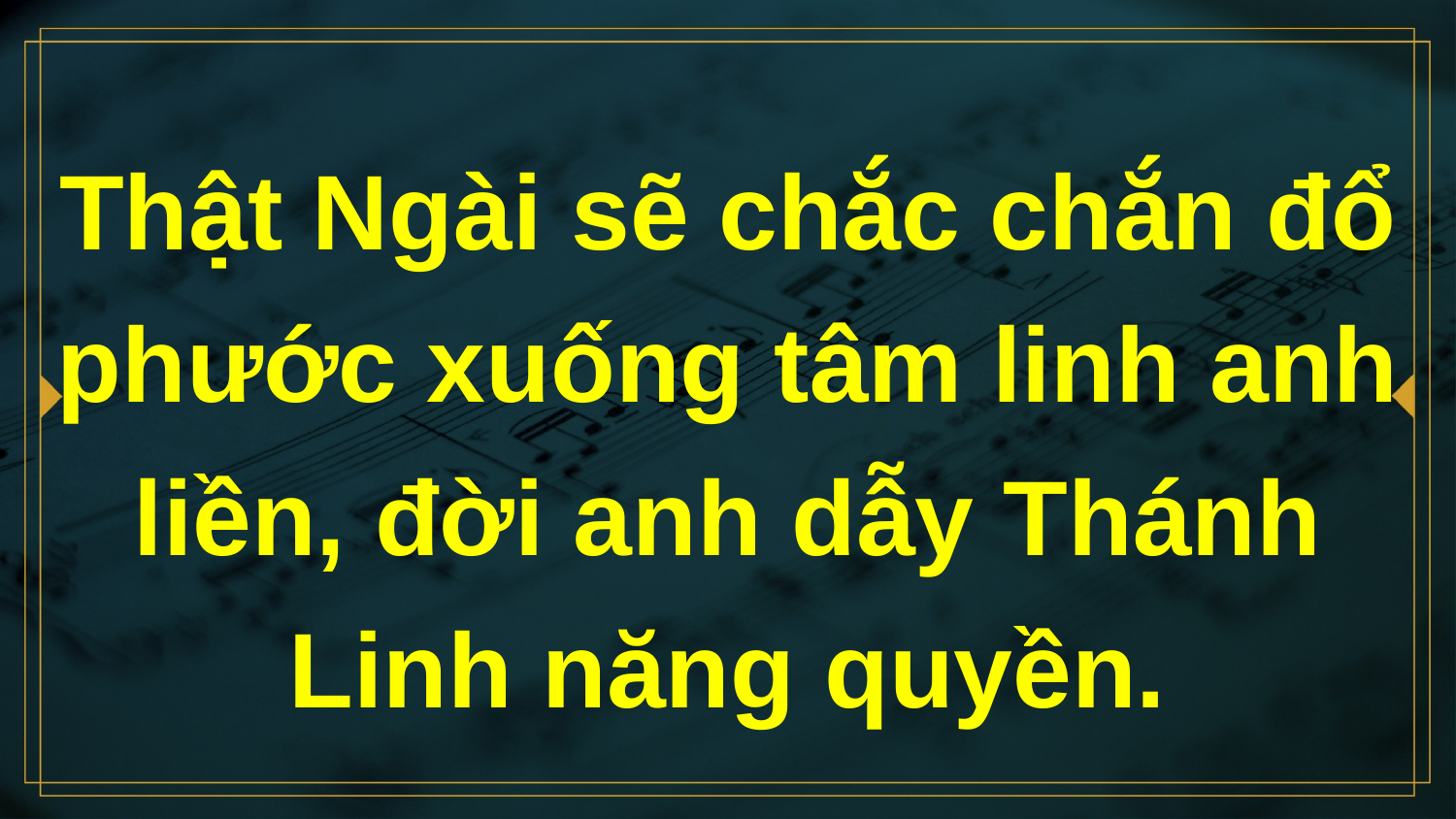

# Thật Ngài sẽ chắc chắn đổ phước xuống tâm linh anh liền, đời anh dẫy Thánh Linh năng quyền.